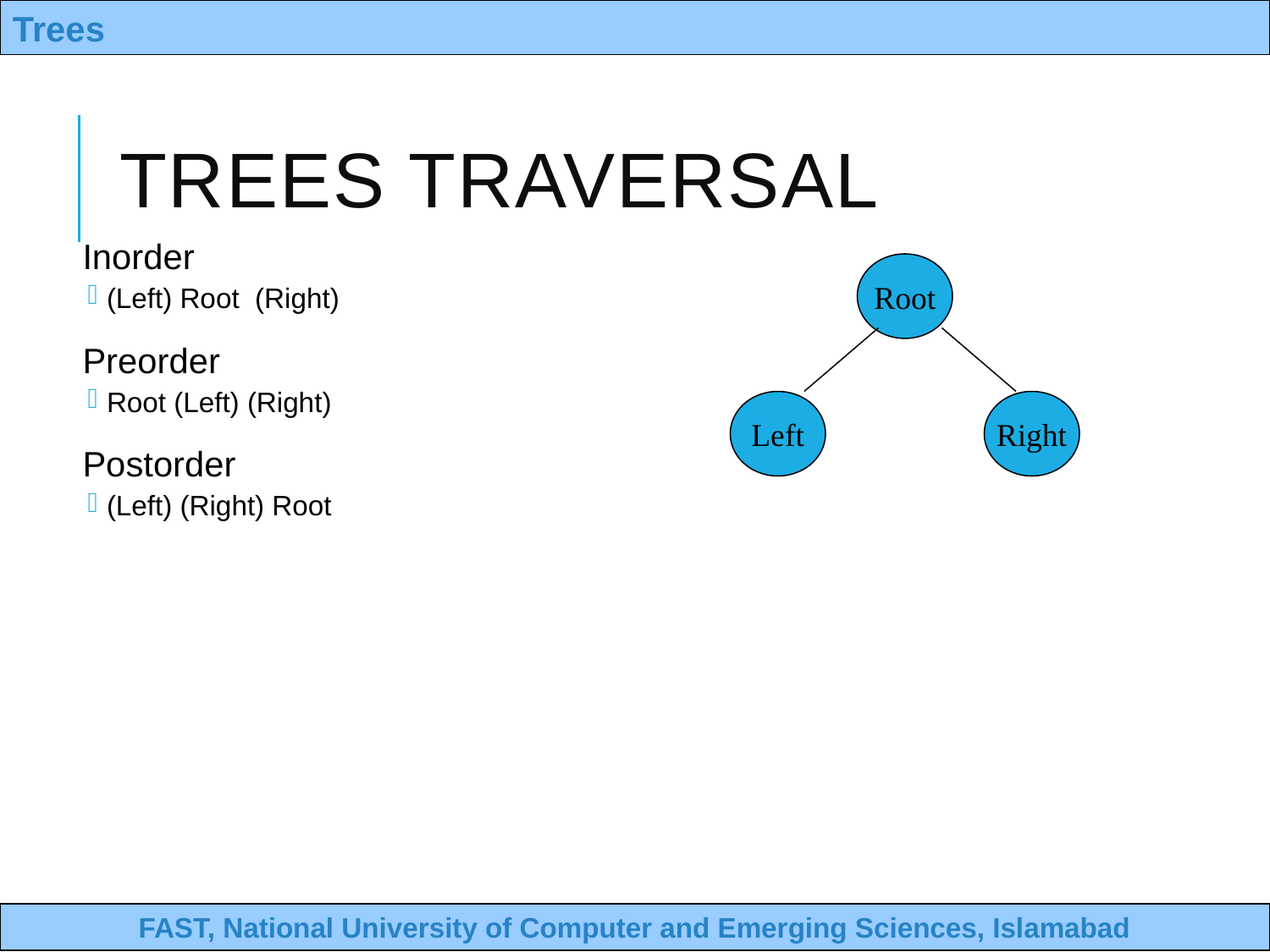

# Trees Traversal
Inorder
(Left) Root  (Right)
Preorder
Root (Left) (Right)
Postorder
(Left) (Right) Root
Root

Left
Right